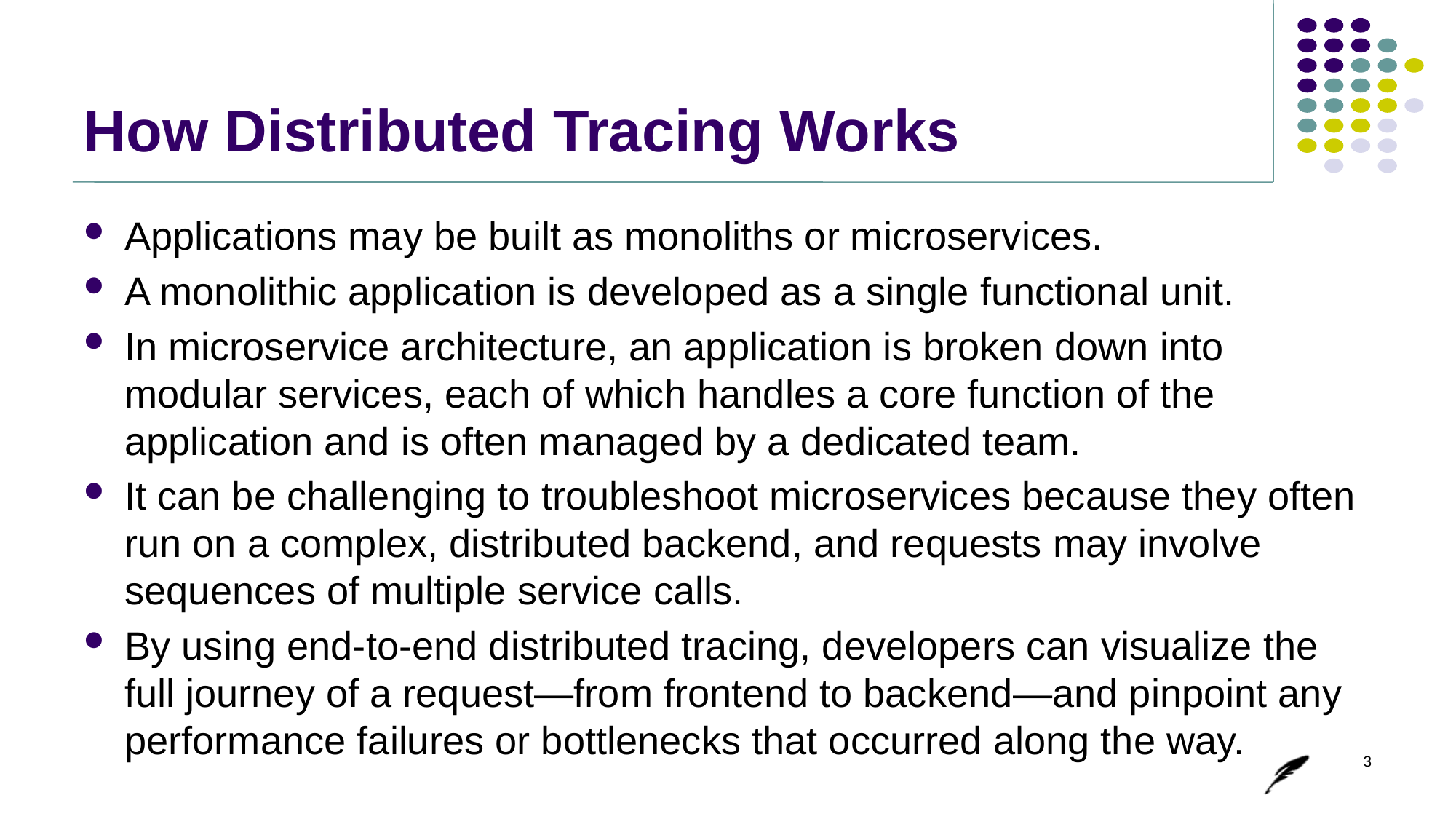

# How Distributed Tracing Works
Applications may be built as monoliths or microservices.
A monolithic application is developed as a single functional unit.
In microservice architecture, an application is broken down into modular services, each of which handles a core function of the application and is often managed by a dedicated team.
It can be challenging to troubleshoot microservices because they often run on a complex, distributed backend, and requests may involve sequences of multiple service calls.
By using end-to-end distributed tracing, developers can visualize the full journey of a request—from frontend to backend—and pinpoint any performance failures or bottlenecks that occurred along the way.
3